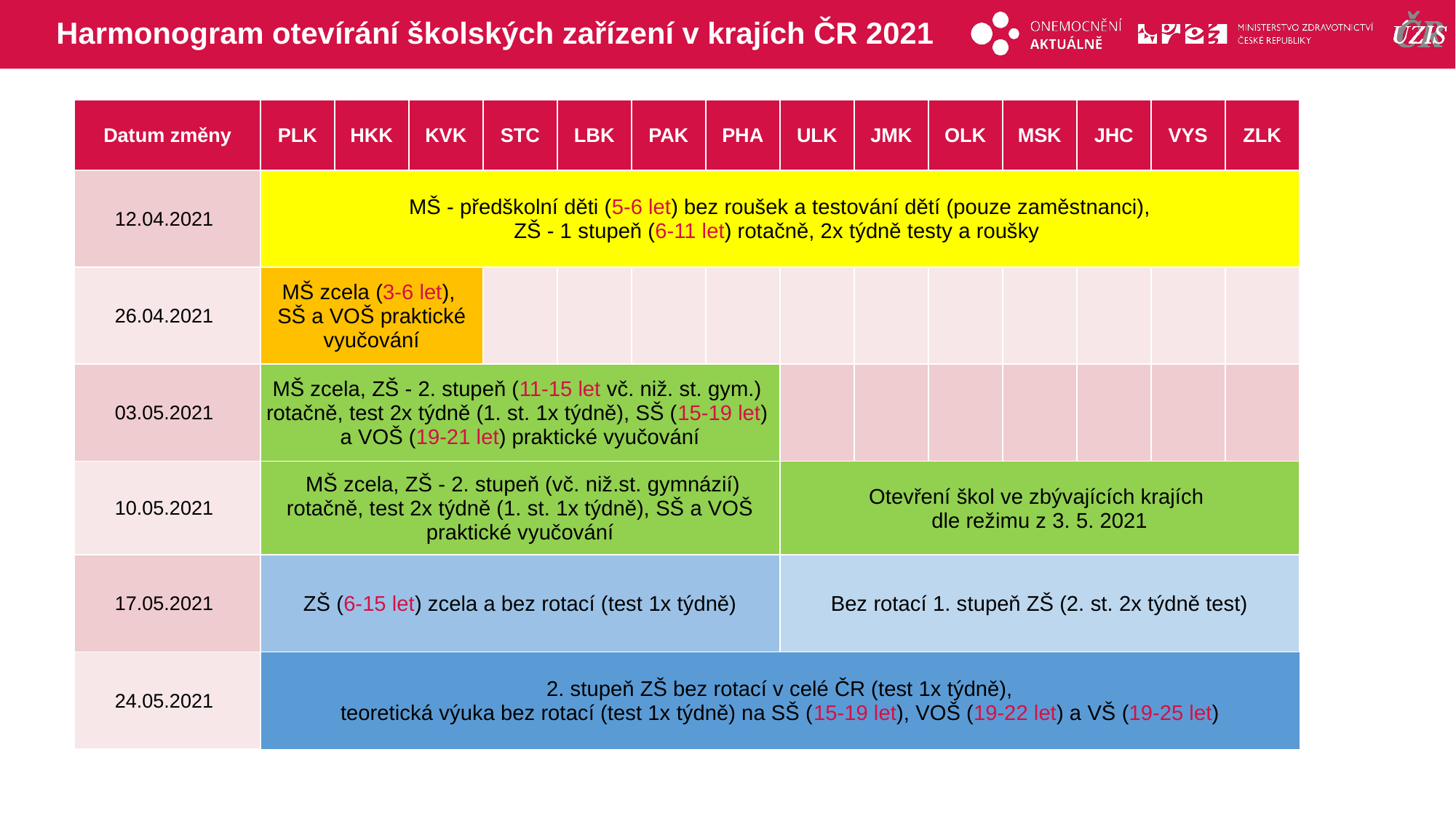

# Harmonogram otevírání školských zařízení v krajích ČR 2021
| Datum změny | PLK | HKK | KVK | STC | LBK | PAK | PHA | ULK | JMK | OLK | MSK | JHC | VYS | ZLK |
| --- | --- | --- | --- | --- | --- | --- | --- | --- | --- | --- | --- | --- | --- | --- |
| 12.04.2021 | MŠ - předškolní děti (5-6 let) bez roušek a testování dětí (pouze zaměstnanci), ZŠ - 1 stupeň (6-11 let) rotačně, 2x týdně testy a roušky |  |  |  |  |  |  |  |  |  |  |  |  |  |
| 26.04.2021 | MŠ zcela (3-6 let), SŠ a VOŠ praktické vyučování |  |  |  |  |  |  |  |  |  |  |  |  |  |
| 03.05.2021 | MŠ zcela, ZŠ - 2. stupeň (11-15 let vč. niž. st. gym.) rotačně, test 2x týdně (1. st. 1x týdně), SŠ (15-19 let) a VOŠ (19-21 let) praktické vyučování |  |  |  |  |  |  |  |  |  |  |  |  |  |
| 10.05.2021 | MŠ zcela, ZŠ - 2. stupeň (vč. niž.st. gymnázií) rotačně, test 2x týdně (1. st. 1x týdně), SŠ a VOŠ praktické vyučování |  |  |  |  |  |  | Otevření škol ve zbývajících krajích dle režimu z 3. 5. 2021 |  |  |  |  |  |  |
| 17.05.2021 | ZŠ (6-15 let) zcela a bez rotací (test 1x týdně) |  |  |  |  |  |  | Bez rotací 1. stupeň ZŠ (2. st. 2x týdně test) |  |  |  |  |  |  |
| 24.05.2021 | 2. stupeň ZŠ bez rotací v celé ČR (test 1x týdně), teoretická výuka bez rotací (test 1x týdně) na SŠ (15-19 let), VOŠ (19-22 let) a VŠ (19-25 let) |  |  |  |  |  |  |  |  |  |  |  |  |  |